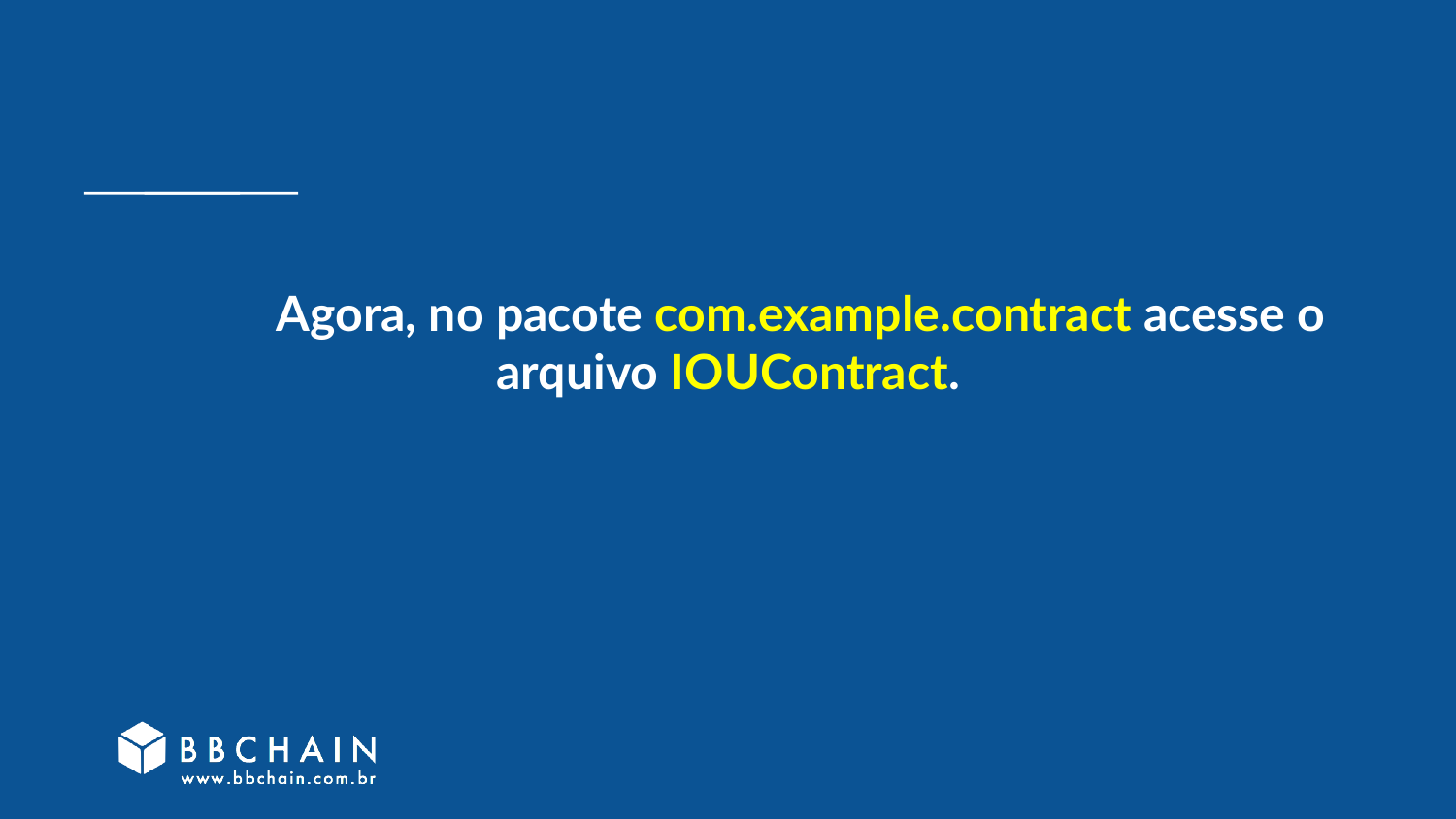

# Agora, no pacote com.example.contract acesse o arquivo IOUContract.